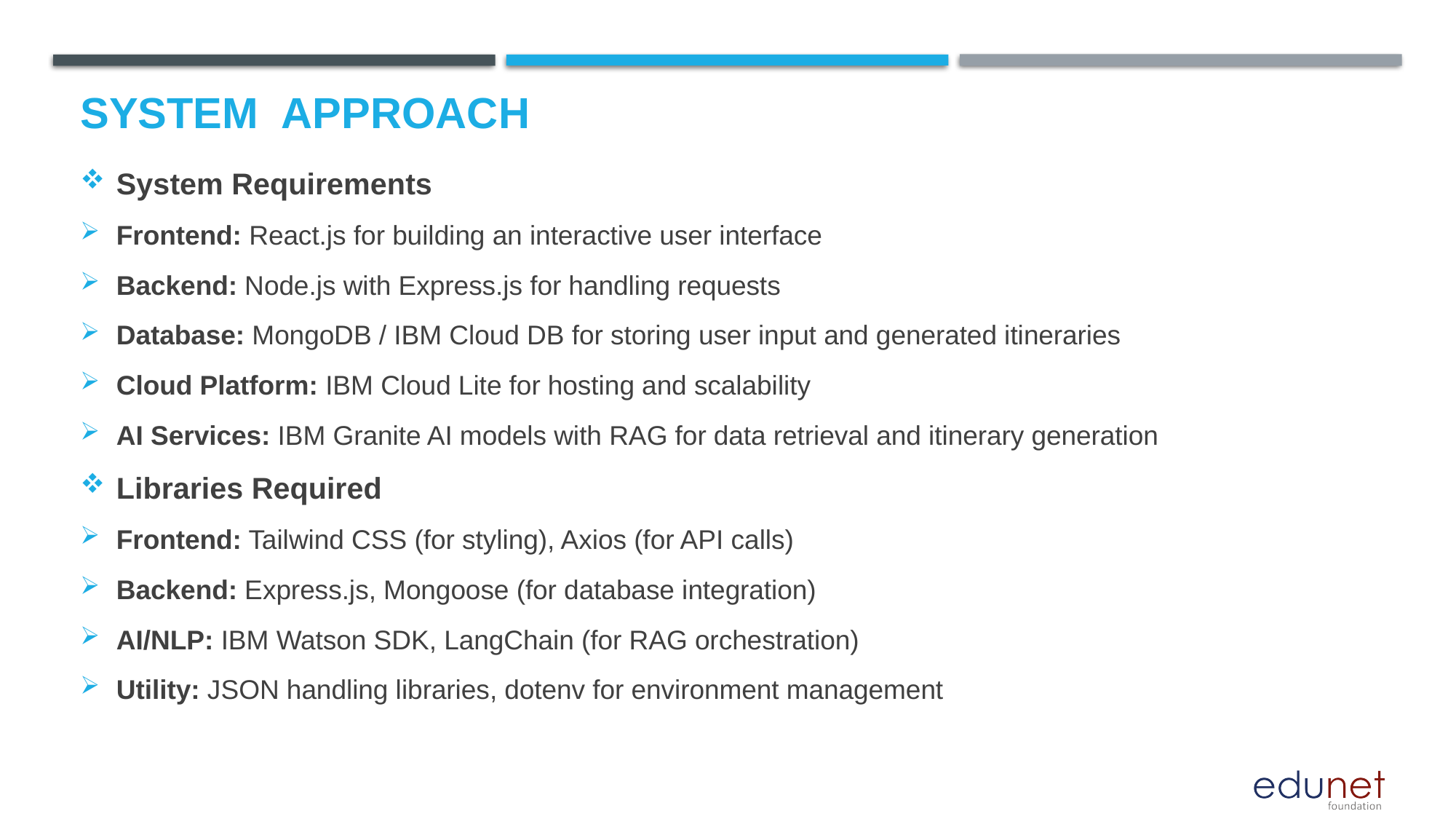

# System  Approach
System Requirements
Frontend: React.js for building an interactive user interface
Backend: Node.js with Express.js for handling requests
Database: MongoDB / IBM Cloud DB for storing user input and generated itineraries
Cloud Platform: IBM Cloud Lite for hosting and scalability
AI Services: IBM Granite AI models with RAG for data retrieval and itinerary generation
Libraries Required
Frontend: Tailwind CSS (for styling), Axios (for API calls)
Backend: Express.js, Mongoose (for database integration)
AI/NLP: IBM Watson SDK, LangChain (for RAG orchestration)
Utility: JSON handling libraries, dotenv for environment management